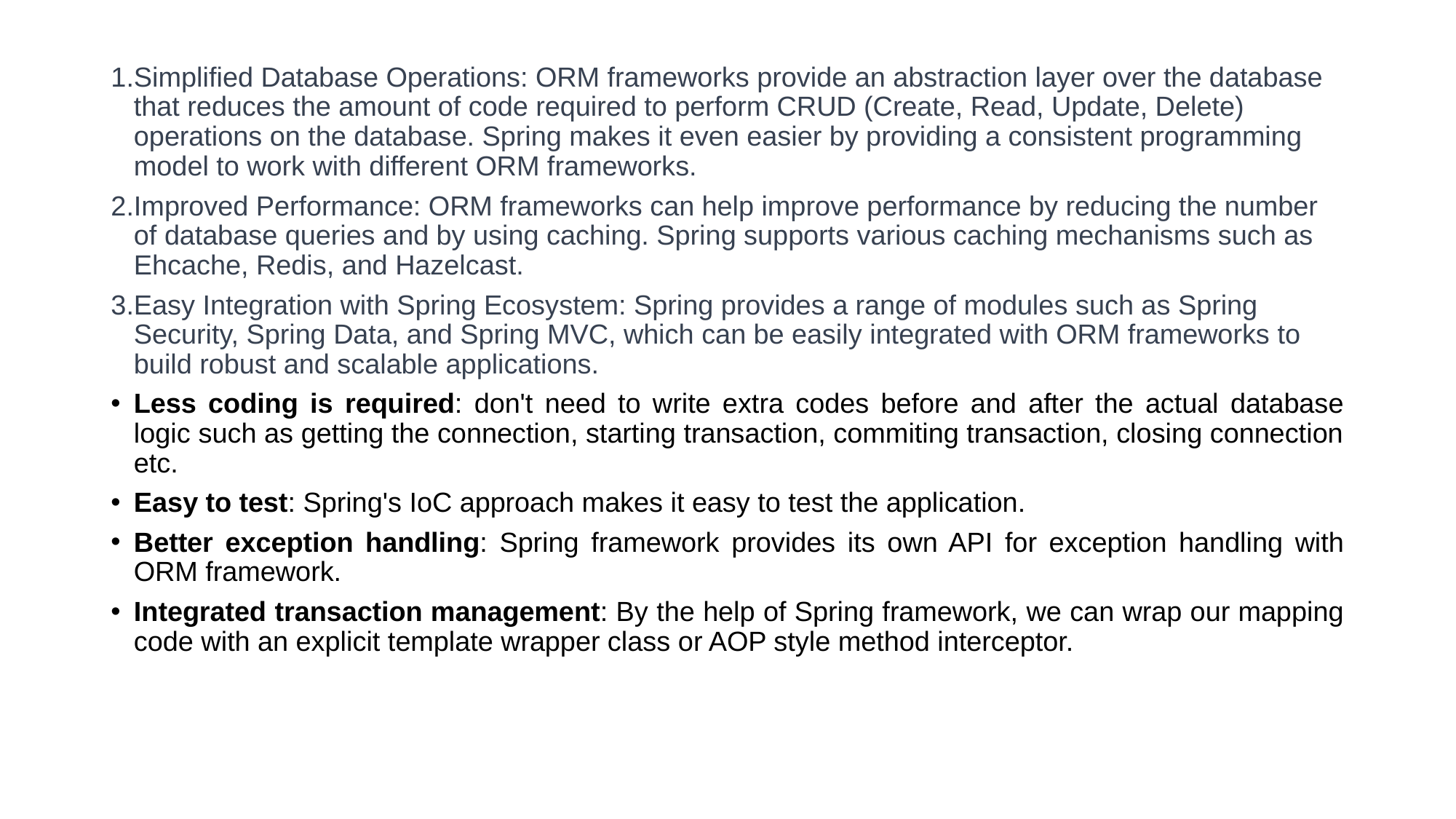

Simplified Database Operations: ORM frameworks provide an abstraction layer over the database that reduces the amount of code required to perform CRUD (Create, Read, Update, Delete) operations on the database. Spring makes it even easier by providing a consistent programming model to work with different ORM frameworks.
Improved Performance: ORM frameworks can help improve performance by reducing the number of database queries and by using caching. Spring supports various caching mechanisms such as Ehcache, Redis, and Hazelcast.
Easy Integration with Spring Ecosystem: Spring provides a range of modules such as Spring Security, Spring Data, and Spring MVC, which can be easily integrated with ORM frameworks to build robust and scalable applications.
Less coding is required: don't need to write extra codes before and after the actual database logic such as getting the connection, starting transaction, commiting transaction, closing connection etc.
Easy to test: Spring's IoC approach makes it easy to test the application.
Better exception handling: Spring framework provides its own API for exception handling with ORM framework.
Integrated transaction management: By the help of Spring framework, we can wrap our mapping code with an explicit template wrapper class or AOP style method interceptor.